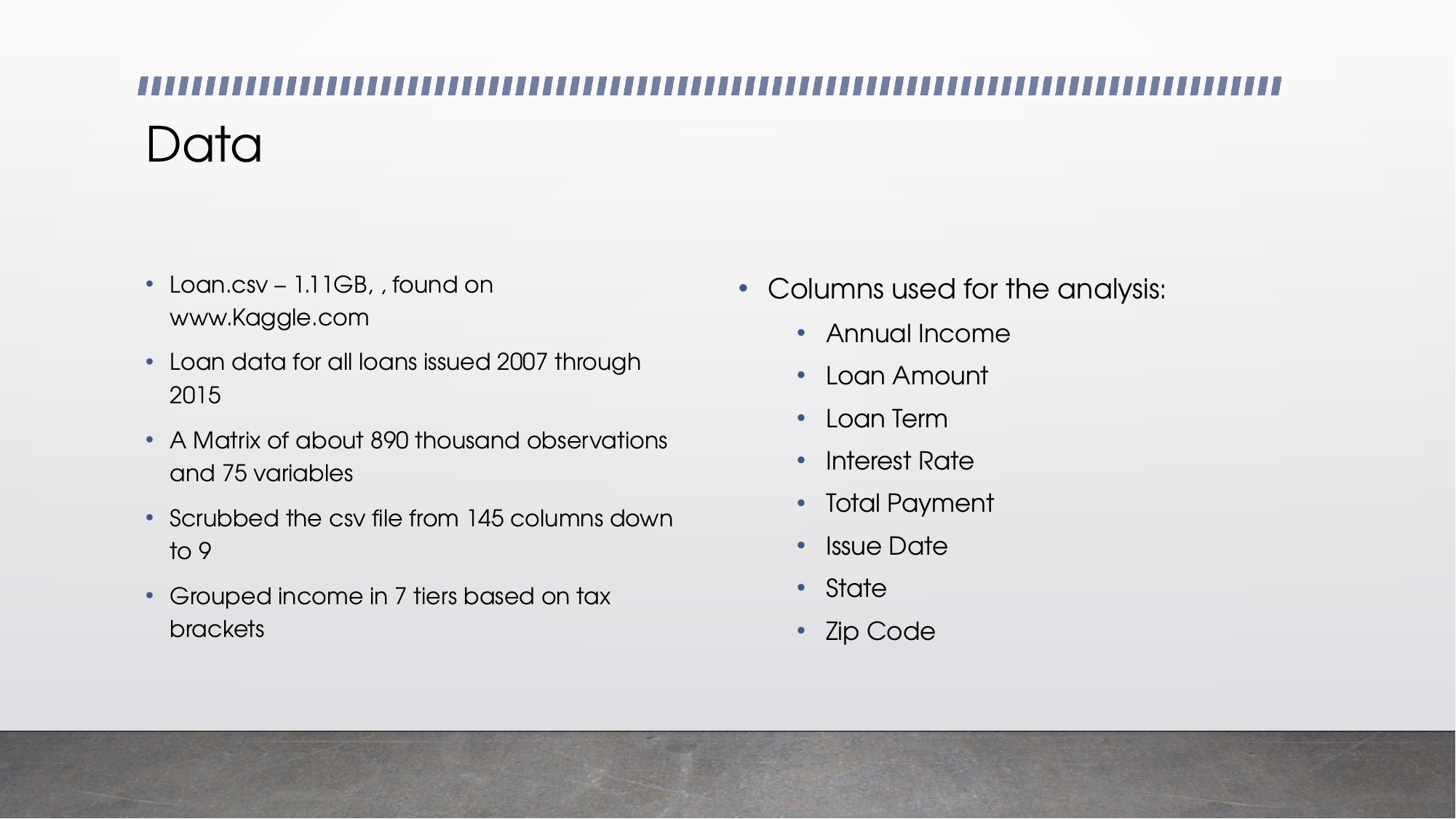

# Data
Loan.csv – 1.11GB, , found on www.Kaggle.com
Loan data for all loans issued 2007 through 2015
A Matrix of about 890 thousand observations and 75 variables
Scrubbed the csv file from 145 columns down to 9
Grouped income in 7 tiers based on tax brackets

Columns used for the analysis:
Annual Income
Loan Amount
Loan Term
Interest Rate
Total Payment
Issue Date
State
Zip Code